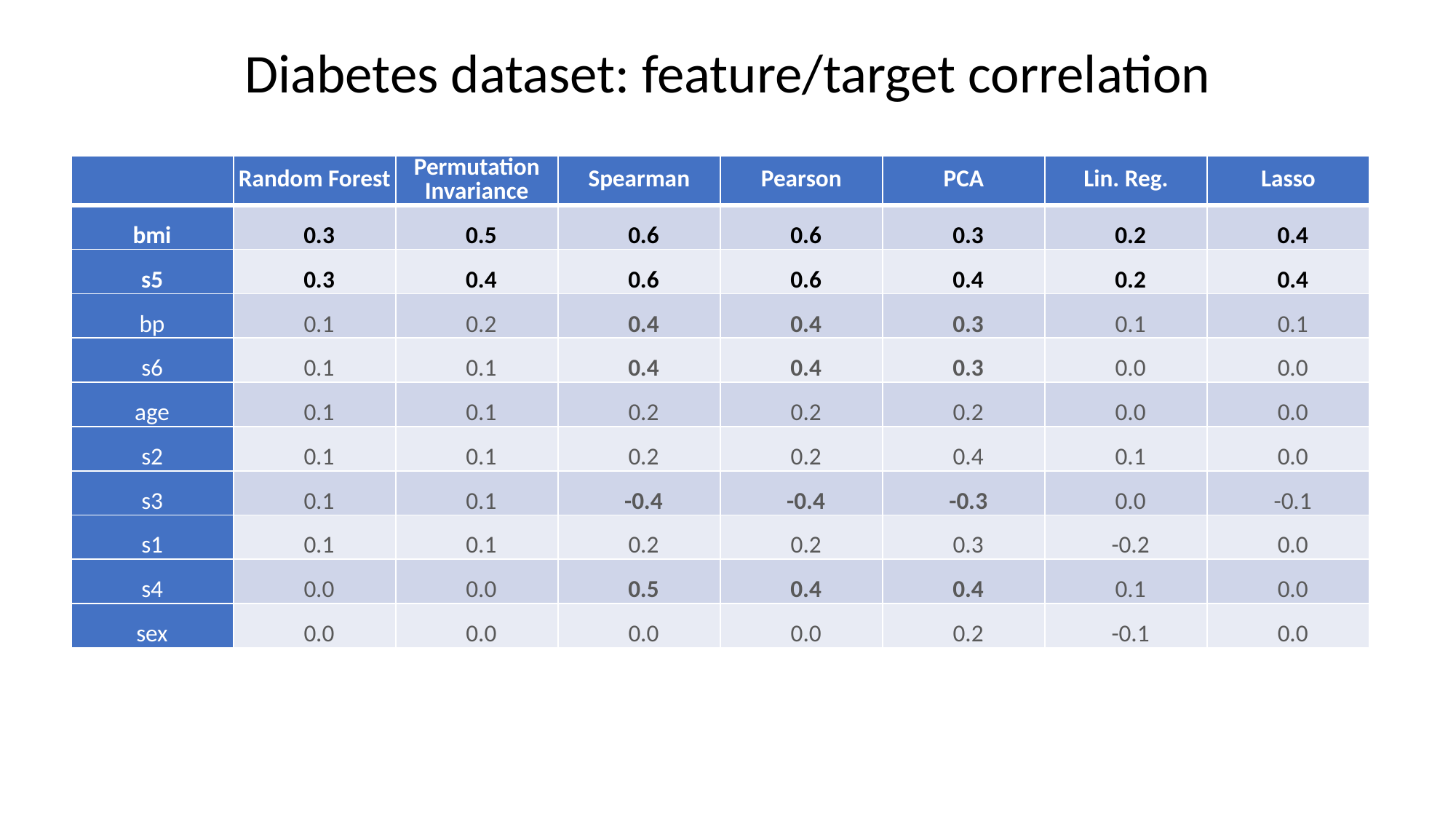

Diabetes dataset: feature/target correlation
|  | Random Forest | Permutation Invariance | Spearman | Pearson | PCA | Lin. Reg. | Lasso |
| --- | --- | --- | --- | --- | --- | --- | --- |
| bmi | 0.3 | 0.5 | 0.6 | 0.6 | 0.3 | 0.2 | 0.4 |
| s5 | 0.3 | 0.4 | 0.6 | 0.6 | 0.4 | 0.2 | 0.4 |
| bp | 0.1 | 0.2 | 0.4 | 0.4 | 0.3 | 0.1 | 0.1 |
| s6 | 0.1 | 0.1 | 0.4 | 0.4 | 0.3 | 0.0 | 0.0 |
| age | 0.1 | 0.1 | 0.2 | 0.2 | 0.2 | 0.0 | 0.0 |
| s2 | 0.1 | 0.1 | 0.2 | 0.2 | 0.4 | 0.1 | 0.0 |
| s3 | 0.1 | 0.1 | -0.4 | -0.4 | -0.3 | 0.0 | -0.1 |
| s1 | 0.1 | 0.1 | 0.2 | 0.2 | 0.3 | -0.2 | 0.0 |
| s4 | 0.0 | 0.0 | 0.5 | 0.4 | 0.4 | 0.1 | 0.0 |
| sex | 0.0 | 0.0 | 0.0 | 0.0 | 0.2 | -0.1 | 0.0 |